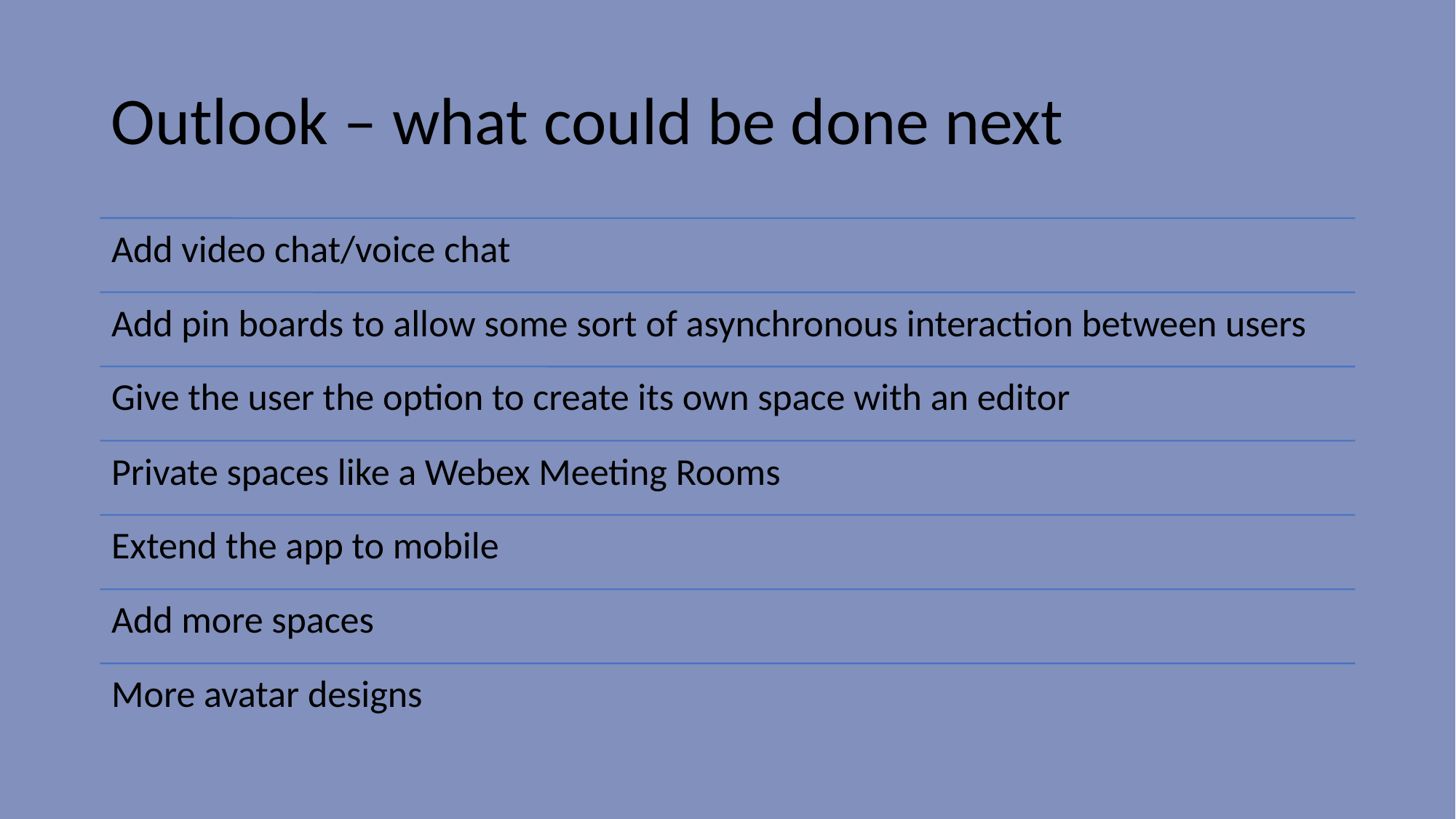

# Outlook – what could be done next
Add video chat/voice chat
Add pin boards to allow some sort of asynchronous interaction between users
Give the user the option to create its own space with an editor
Private spaces like a Webex Meeting Rooms
Extend the app to mobile
Add more spaces
More avatar designs